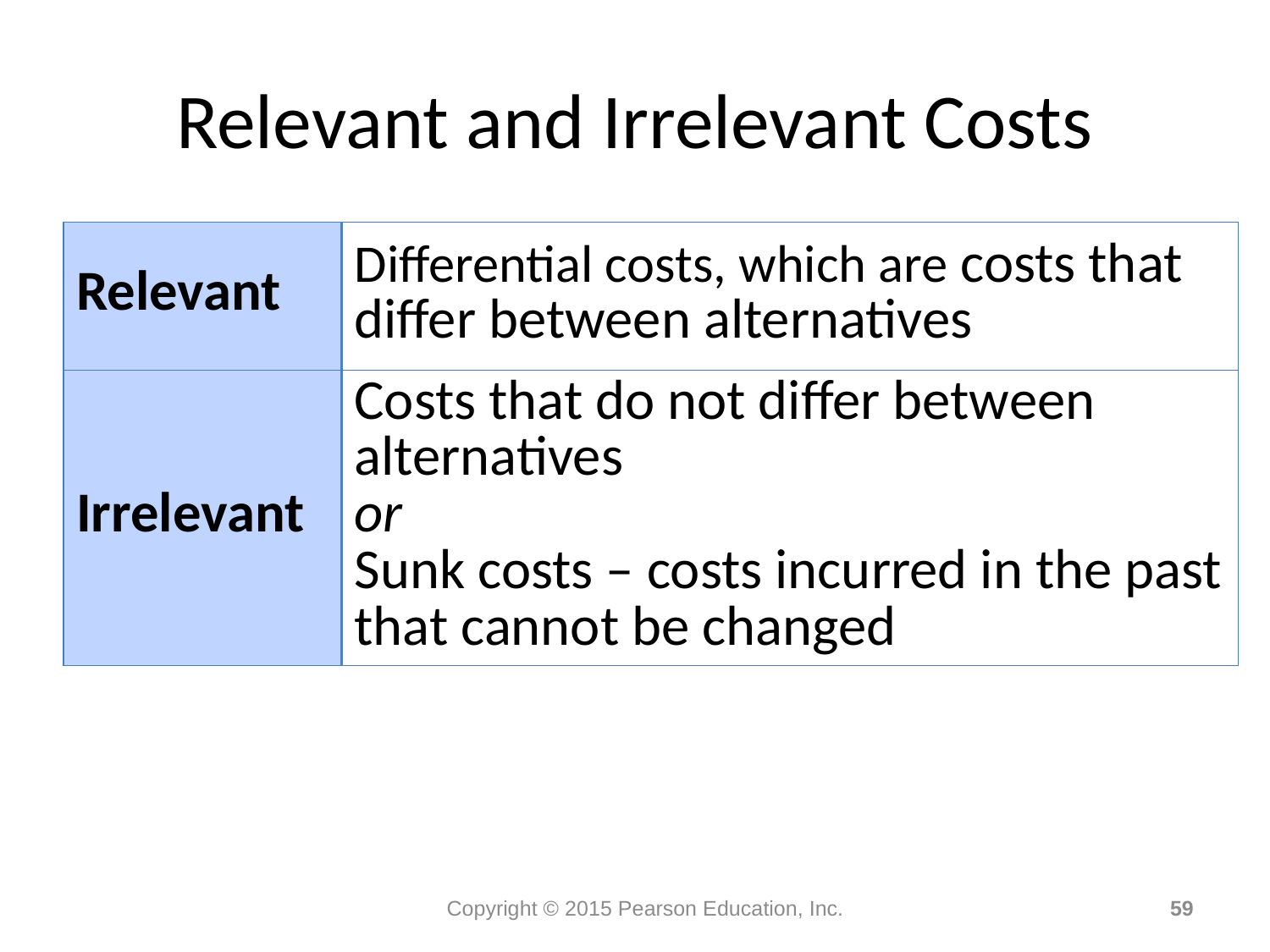

# Relevant and Irrelevant Costs
| Relevant | Differential costs, which are costs that differ between alternatives |
| --- | --- |
| Irrelevant | Costs that do not differ between alternatives or Sunk costs – costs incurred in the past that cannot be changed |
Copyright © 2015 Pearson Education, Inc.
59